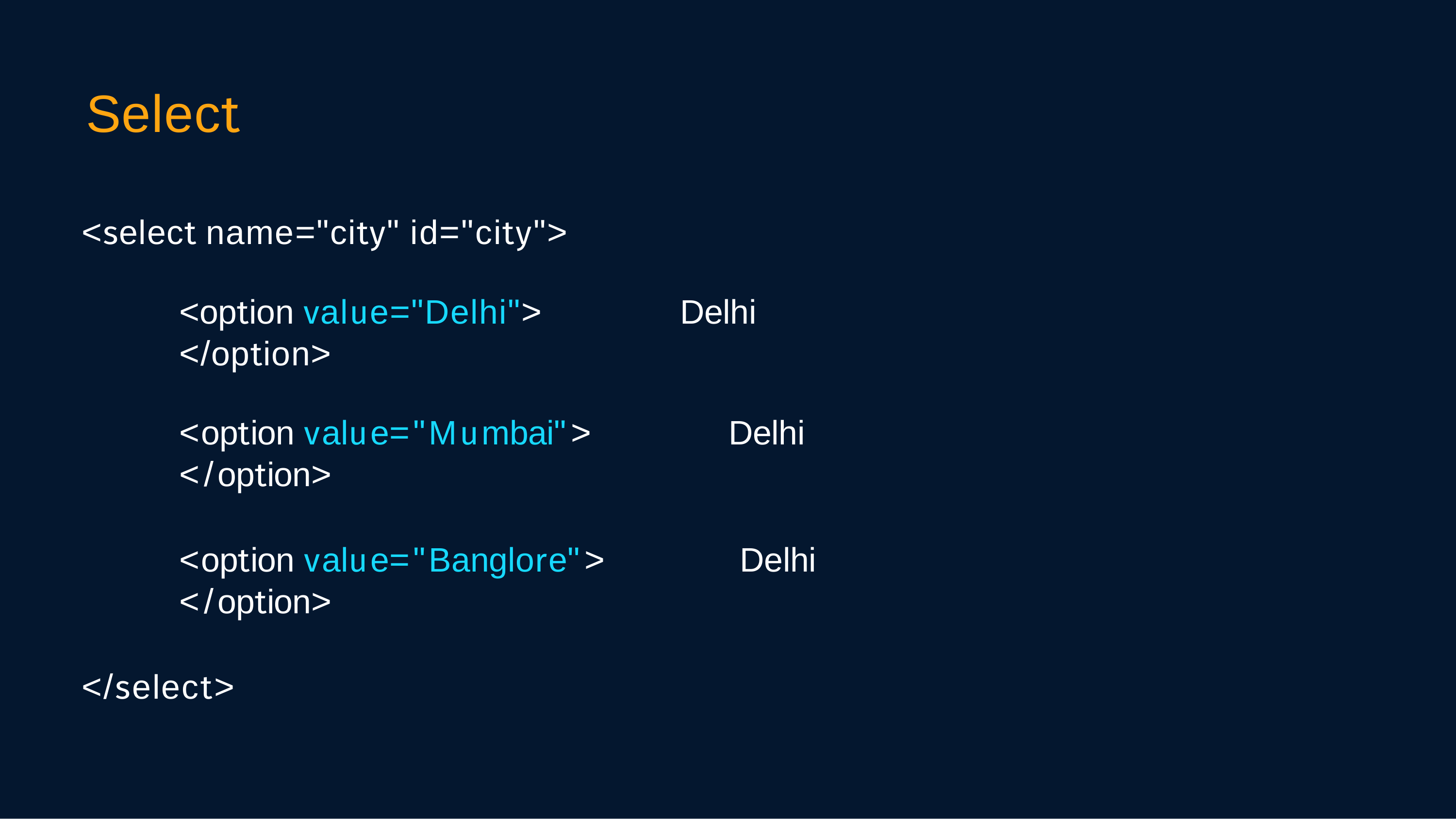

# Select
<select name="city" id="city">

<option value="Delhi">	Delhi </option>

<option value="Mumbai">	Delhi </option>

<option value="Banglore">	Delhi </option>

</select>